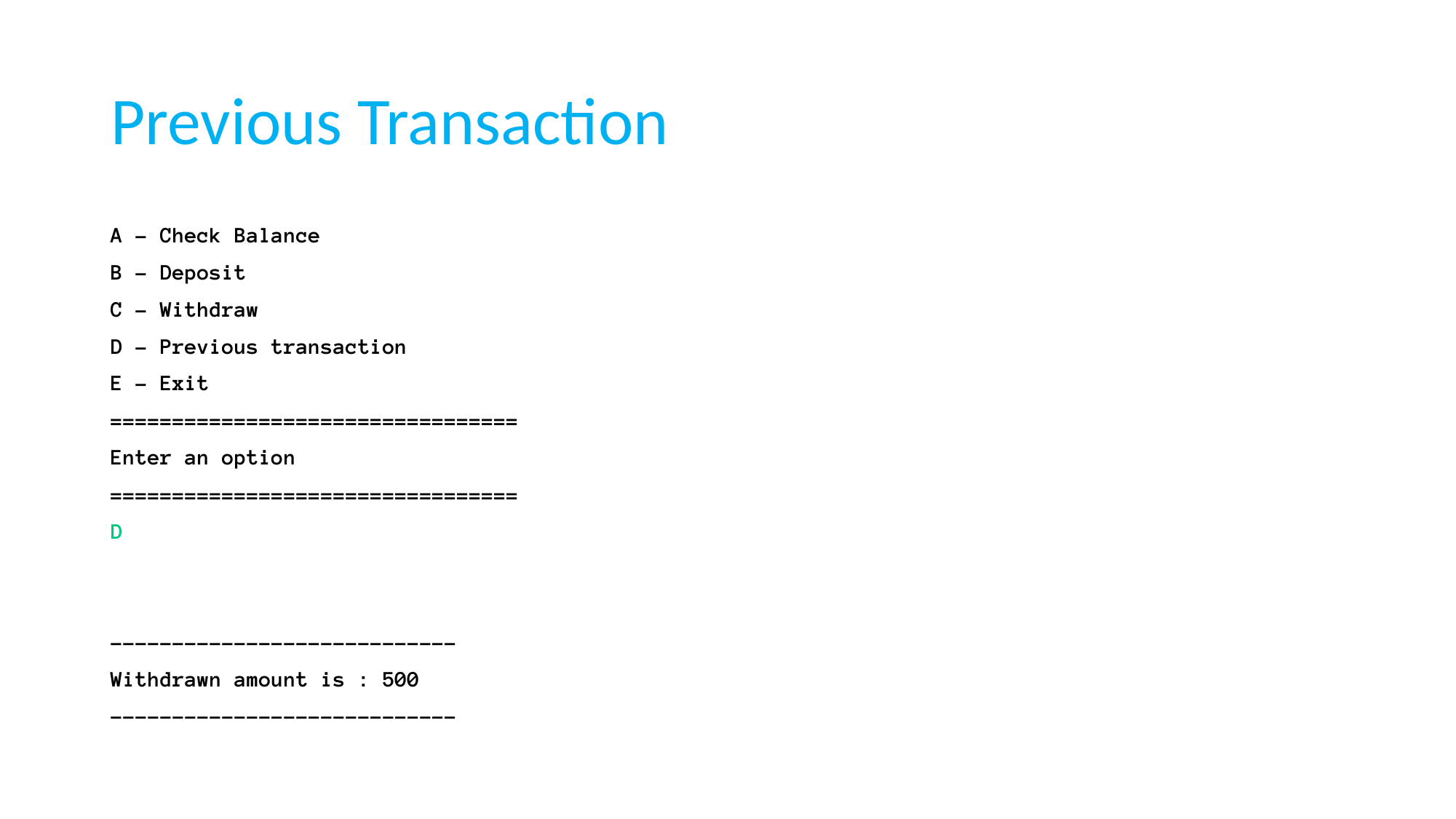

# Previous Transaction
A - Check Balance
B - Deposit
C - Withdraw
D - Previous transaction
E - Exit
=================================
Enter an option
=================================
D

----------------------------
Withdrawn amount is : 500
----------------------------